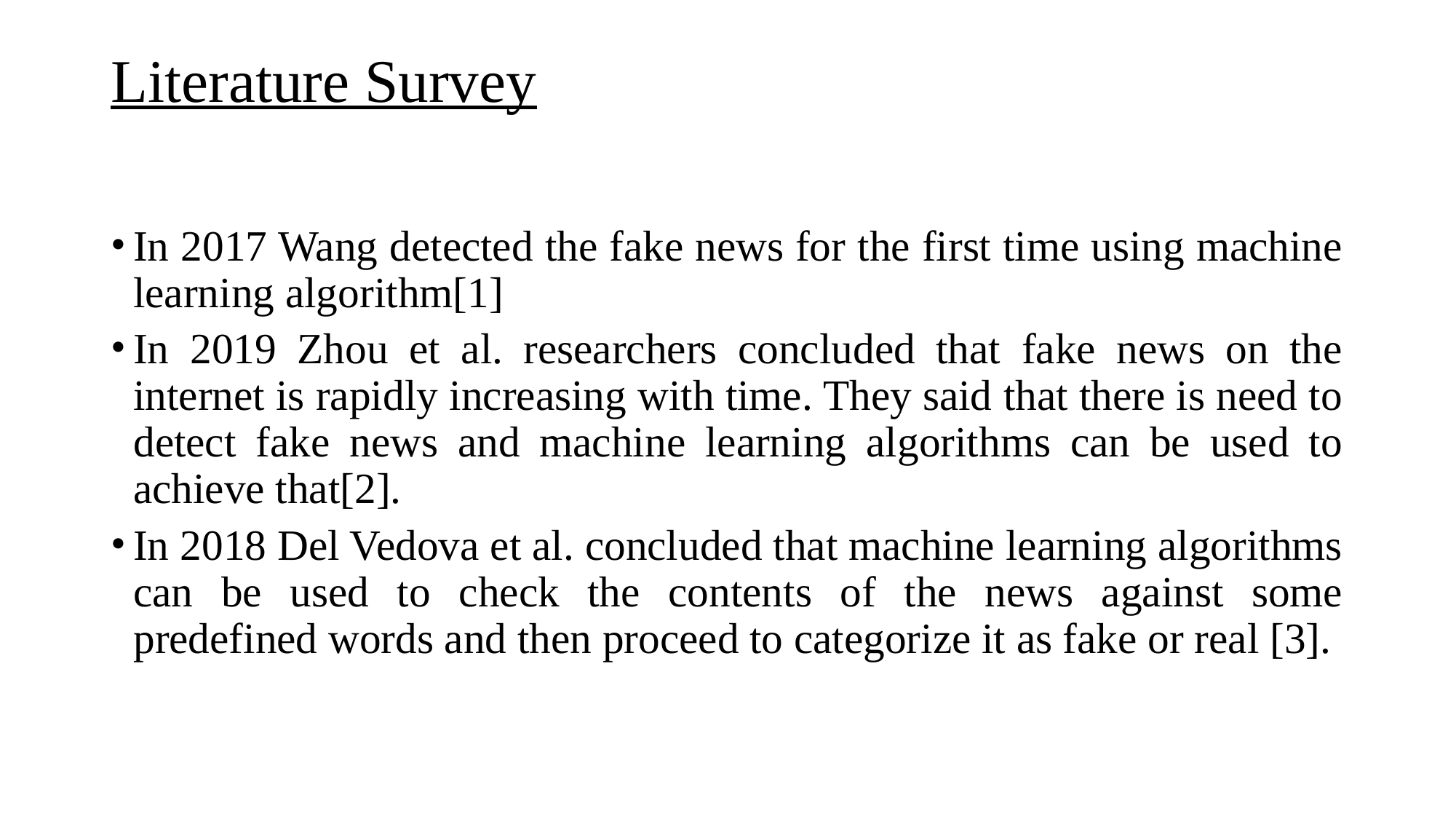

# Literature Survey
In 2017 Wang detected the fake news for the first time using machine learning algorithm[1]
In 2019 Zhou et al. researchers concluded that fake news on the internet is rapidly increasing with time. They said that there is need to detect fake news and machine learning algorithms can be used to achieve that[2].
In 2018 Del Vedova et al. concluded that machine learning algorithms can be used to check the contents of the news against some predefined words and then proceed to categorize it as fake or real [3].